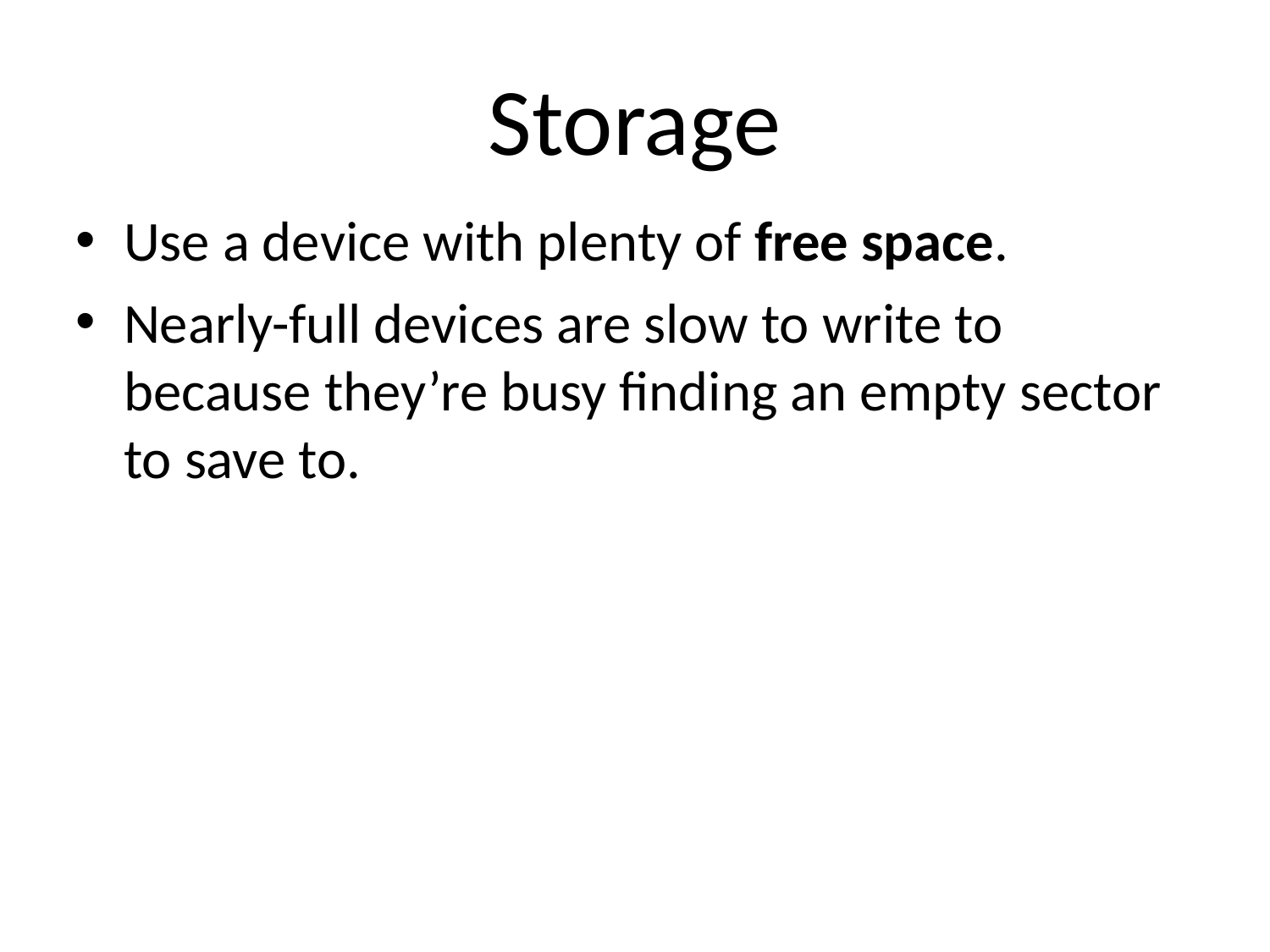

# Storage
Use a device with plenty of free space.
Nearly-full devices are slow to write to because they’re busy finding an empty sector to save to.